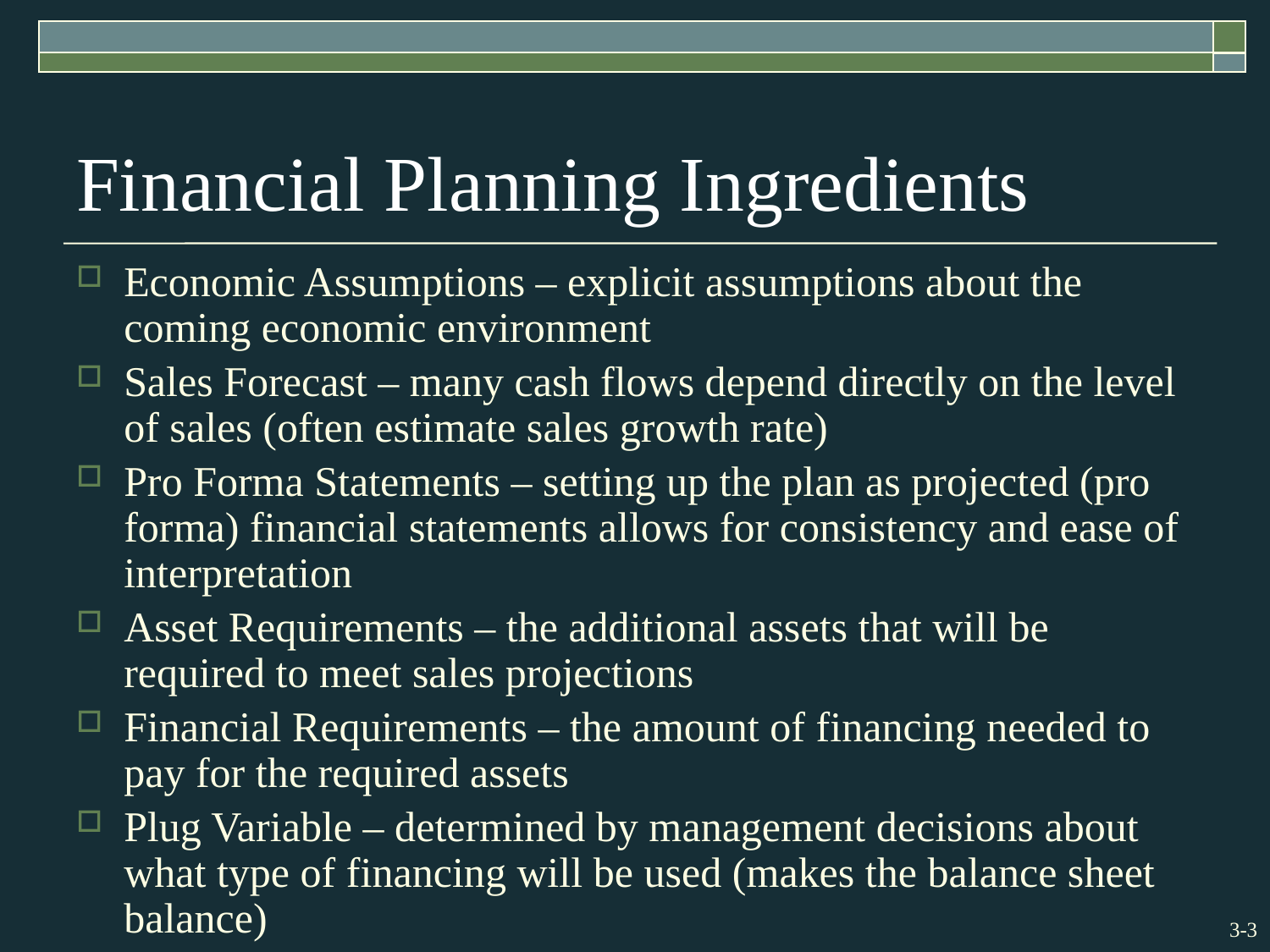

# Financial Planning Ingredients
Economic Assumptions – explicit assumptions about the coming economic environment
Sales Forecast – many cash flows depend directly on the level of sales (often estimate sales growth rate)
Pro Forma Statements – setting up the plan as projected (pro forma) financial statements allows for consistency and ease of interpretation
Asset Requirements – the additional assets that will be required to meet sales projections
Financial Requirements – the amount of financing needed to pay for the required assets
Plug Variable – determined by management decisions about what type of financing will be used (makes the balance sheet balance)